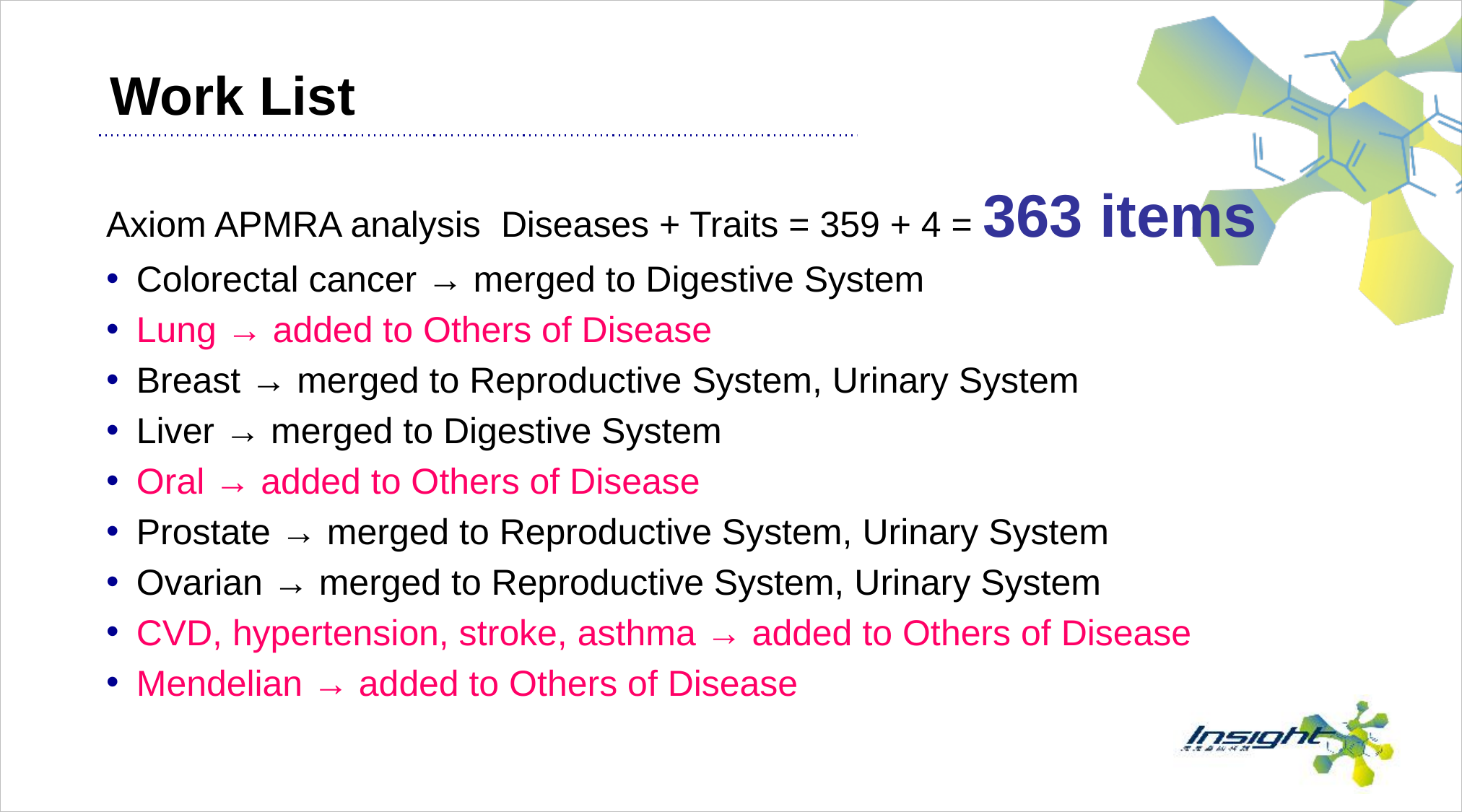

# Work List
Axiom APMRA analysis  Diseases + Traits = 359 + 4 = 363 items
Colorectal cancer → merged to Digestive System
Lung → added to Others of Disease
Breast → merged to Reproductive System, Urinary System
Liver → merged to Digestive System
Oral → added to Others of Disease
Prostate → merged to Reproductive System, Urinary System
Ovarian → merged to Reproductive System, Urinary System
CVD, hypertension, stroke, asthma → added to Others of Disease
Mendelian → added to Others of Disease